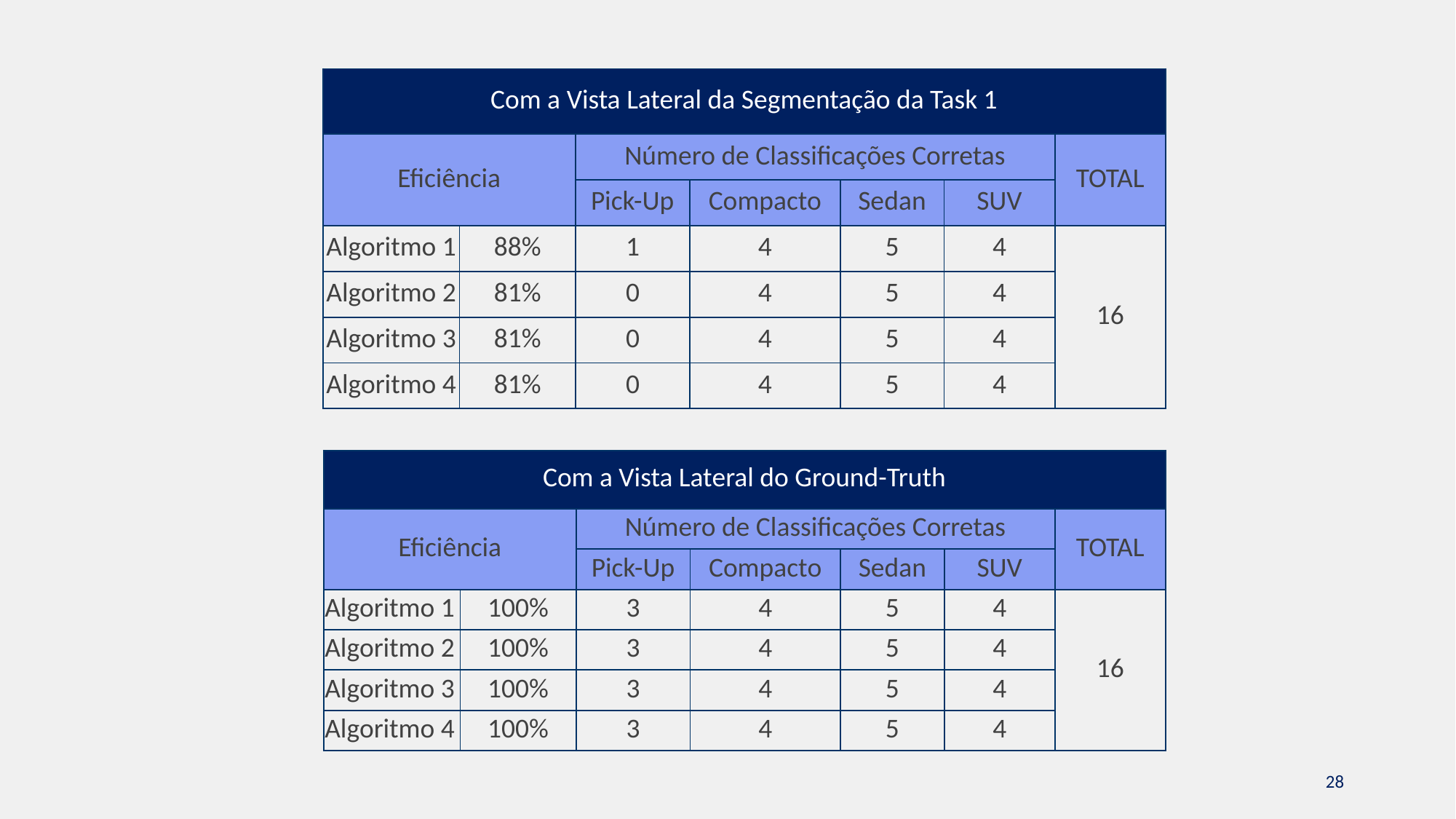

| Com a Vista Lateral da Segmentação da Task 1 |  |  |  |  |  |  |
| --- | --- | --- | --- | --- | --- | --- |
| Eficiência |  | Número de Classificações Corretas |  |  |  | TOTAL |
|  |  | Pick-Up | Compacto | Sedan | SUV |  |
| Algoritmo 1 | 88% | 1 | 4 | 5 | 4 | 16 |
| Algoritmo 2 | 81% | 0 | 4 | 5 | 4 |  |
| Algoritmo 3 | 81% | 0 | 4 | 5 | 4 |  |
| Algoritmo 4 | 81% | 0 | 4 | 5 | 4 |  |
| Com a Vista Lateral do Ground-Truth |  |  |  |  |  |  |
| --- | --- | --- | --- | --- | --- | --- |
| Eficiência |  | Número de Classificações Corretas |  |  |  | TOTAL |
|  |  | Pick-Up | Compacto | Sedan | SUV |  |
| Algoritmo 1 | 100% | 3 | 4 | 5 | 4 | 16 |
| Algoritmo 2 | 100% | 3 | 4 | 5 | 4 |  |
| Algoritmo 3 | 100% | 3 | 4 | 5 | 4 |  |
| Algoritmo 4 | 100% | 3 | 4 | 5 | 4 |  |
28